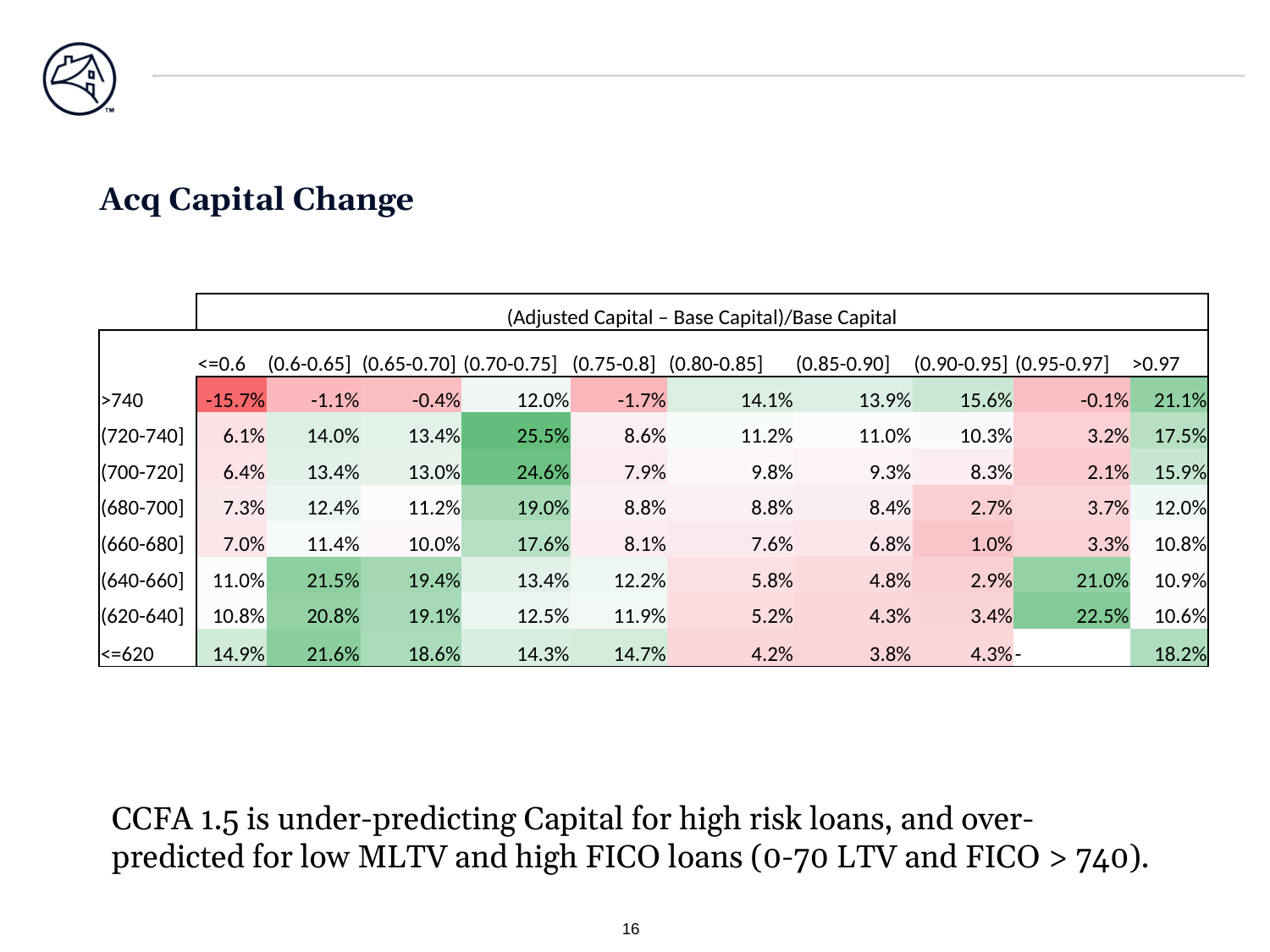

# Acq Capital Change
|  | (Adjusted Capital – Base Capital)/Base Capital |  |  |  |  |  |  |  |  |  |
| --- | --- | --- | --- | --- | --- | --- | --- | --- | --- | --- |
|  | <=0.6 | (0.6-0.65] | (0.65-0.70] | (0.70-0.75] | (0.75-0.8] | (0.80-0.85] | (0.85-0.90] | (0.90-0.95] | (0.95-0.97] | >0.97 |
| >740 | -15.7% | -1.1% | -0.4% | 12.0% | -1.7% | 14.1% | 13.9% | 15.6% | -0.1% | 21.1% |
| (720-740] | 6.1% | 14.0% | 13.4% | 25.5% | 8.6% | 11.2% | 11.0% | 10.3% | 3.2% | 17.5% |
| (700-720] | 6.4% | 13.4% | 13.0% | 24.6% | 7.9% | 9.8% | 9.3% | 8.3% | 2.1% | 15.9% |
| (680-700] | 7.3% | 12.4% | 11.2% | 19.0% | 8.8% | 8.8% | 8.4% | 2.7% | 3.7% | 12.0% |
| (660-680] | 7.0% | 11.4% | 10.0% | 17.6% | 8.1% | 7.6% | 6.8% | 1.0% | 3.3% | 10.8% |
| (640-660] | 11.0% | 21.5% | 19.4% | 13.4% | 12.2% | 5.8% | 4.8% | 2.9% | 21.0% | 10.9% |
| (620-640] | 10.8% | 20.8% | 19.1% | 12.5% | 11.9% | 5.2% | 4.3% | 3.4% | 22.5% | 10.6% |
| <=620 | 14.9% | 21.6% | 18.6% | 14.3% | 14.7% | 4.2% | 3.8% | 4.3% | - | 18.2% |
CCFA 1.5 is under-predicting Capital for high risk loans, and over-predicted for low MLTV and high FICO loans (0-70 LTV and FICO > 740).